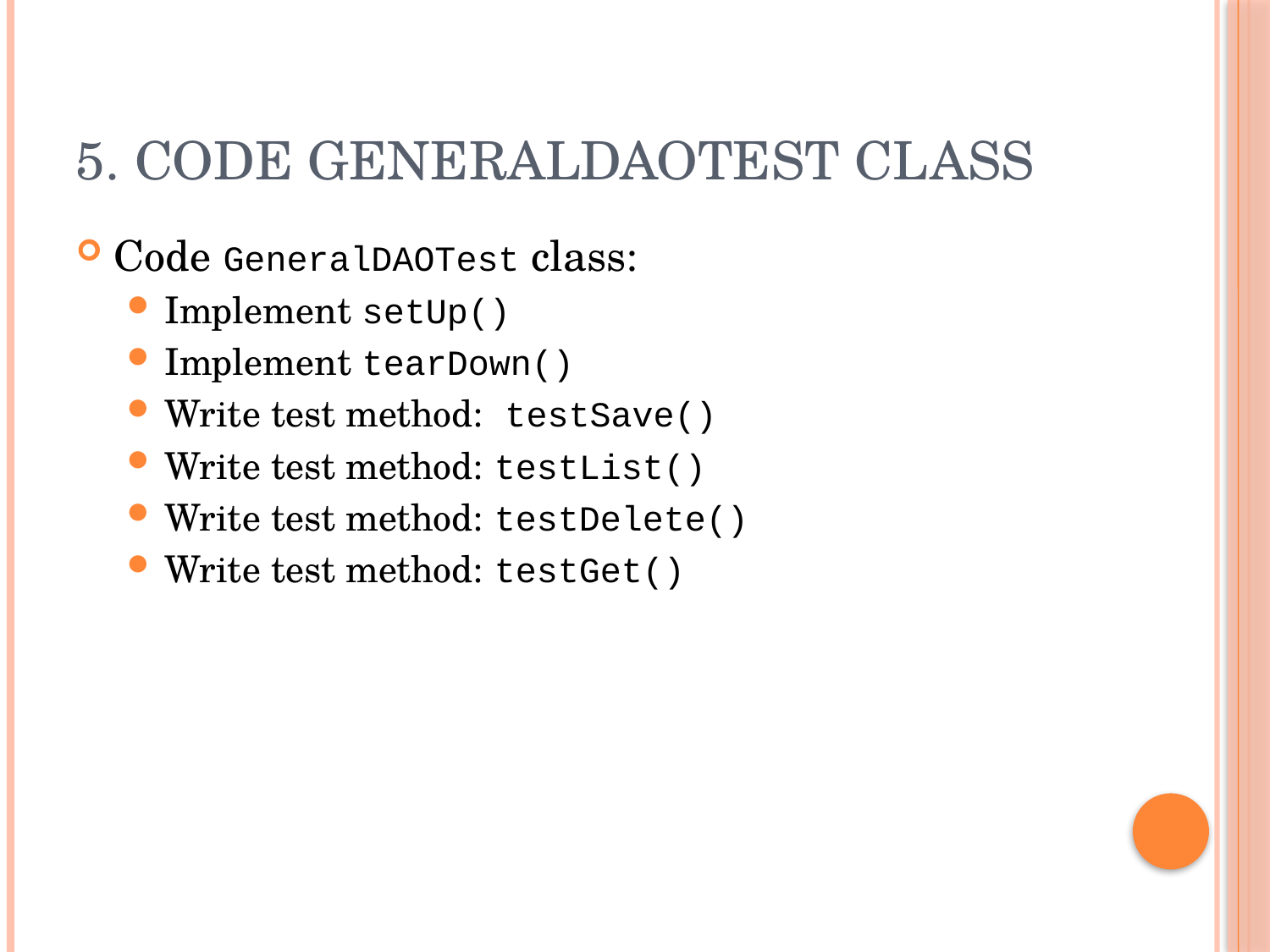

# 5. Code GeneralDaoTest class
Code GeneralDAOTest class:
Implement setUp()
Implement tearDown()
Write test method: testSave()
Write test method: testList()
Write test method: testDelete()
Write test method: testGet()